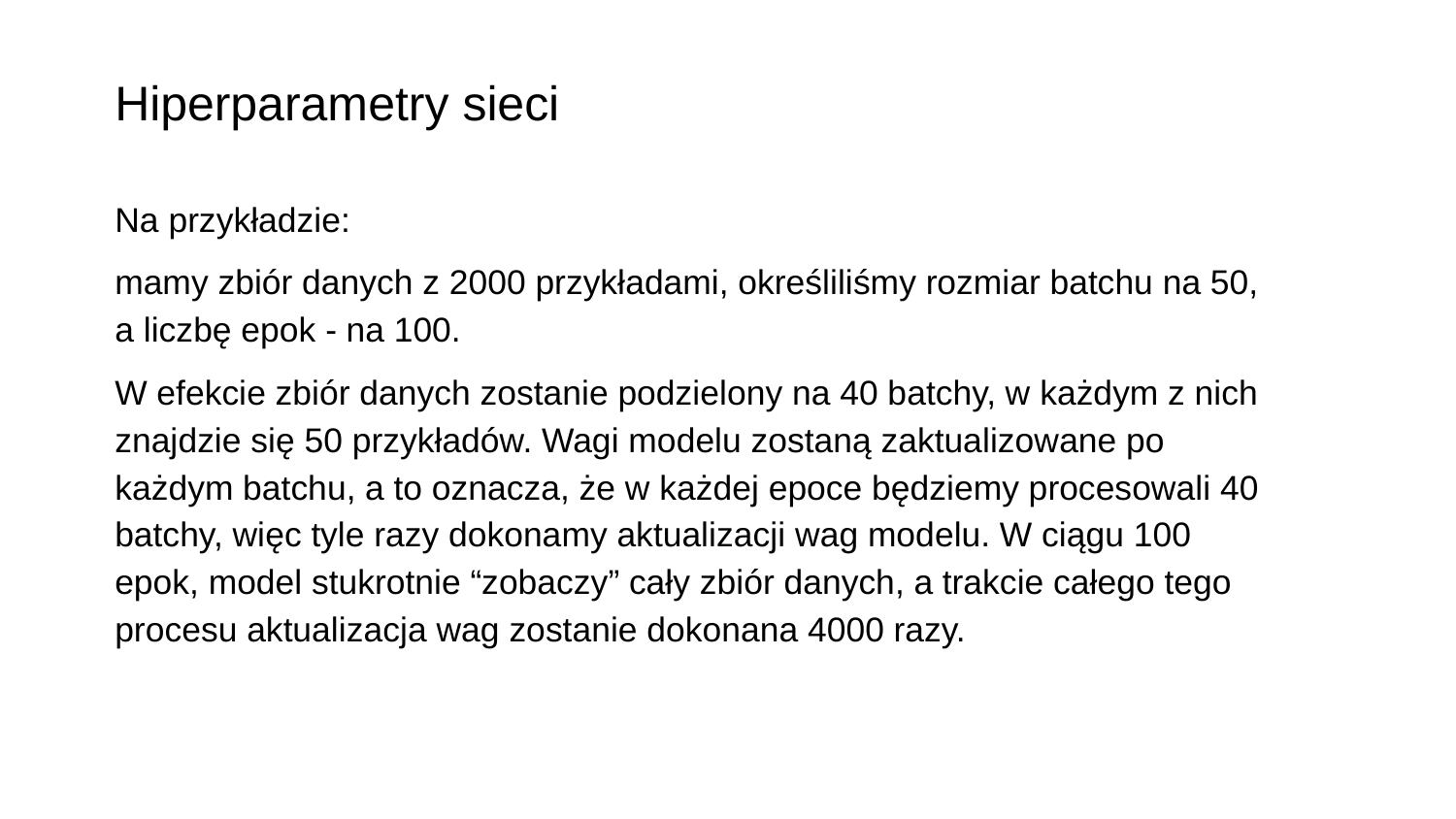

# Hiperparametry sieci
Na przykładzie:
mamy zbiór danych z 2000 przykładami, określiliśmy rozmiar batchu na 50, a liczbę epok - na 100.
W efekcie zbiór danych zostanie podzielony na 40 batchy, w każdym z nich znajdzie się 50 przykładów. Wagi modelu zostaną zaktualizowane po każdym batchu, a to oznacza, że w każdej epoce będziemy procesowali 40 batchy, więc tyle razy dokonamy aktualizacji wag modelu. W ciągu 100 epok, model stukrotnie “zobaczy” cały zbiór danych, a trakcie całego tego procesu aktualizacja wag zostanie dokonana 4000 razy.